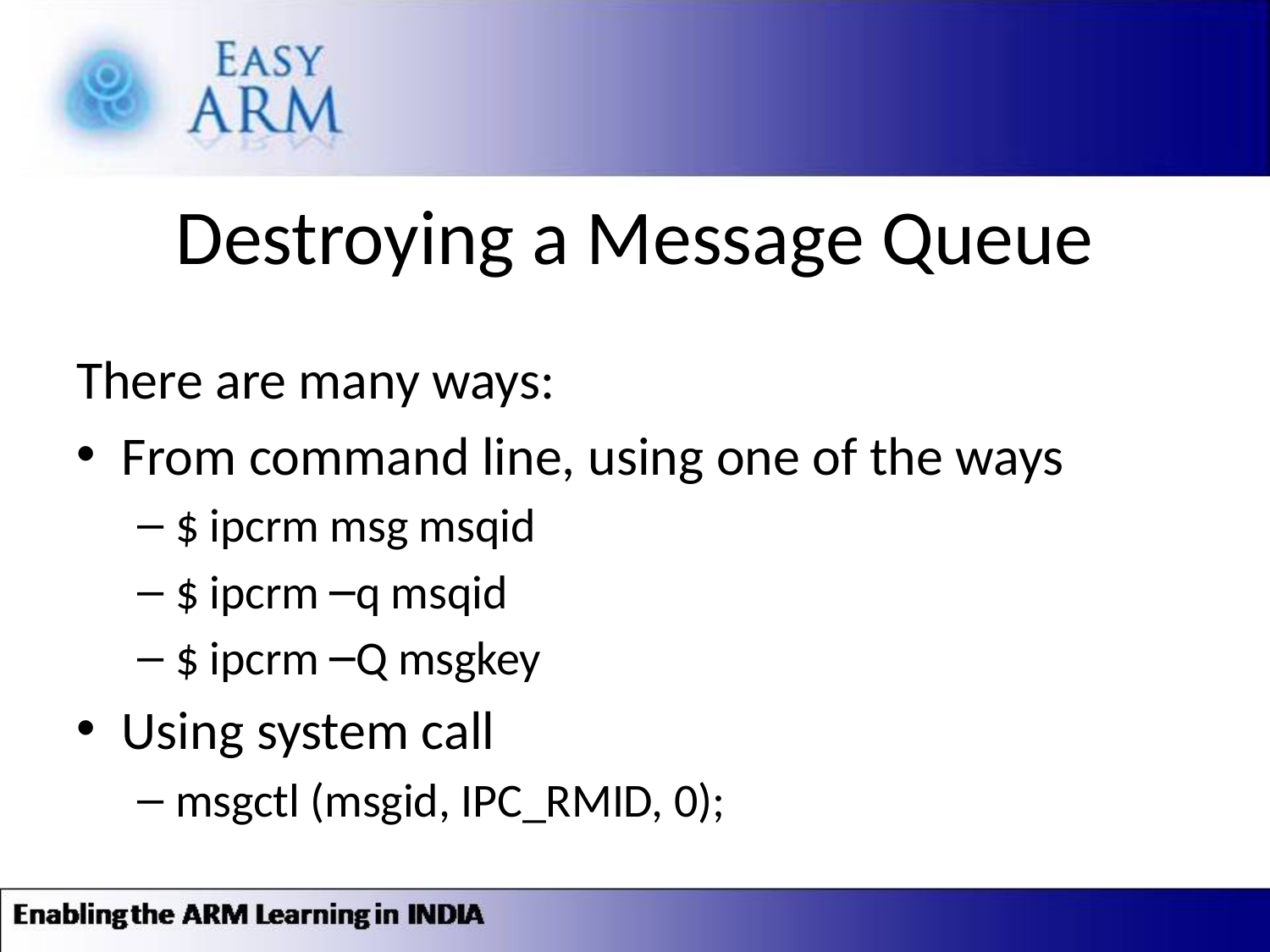

# Destroying a Message Queue
There are many ways:
From command line, using one of the ways
$ ipcrm msg msqid
$ ipcrm –q msqid
$ ipcrm –Q msgkey
Using system call
msgctl (msgid, IPC_RMID, 0);